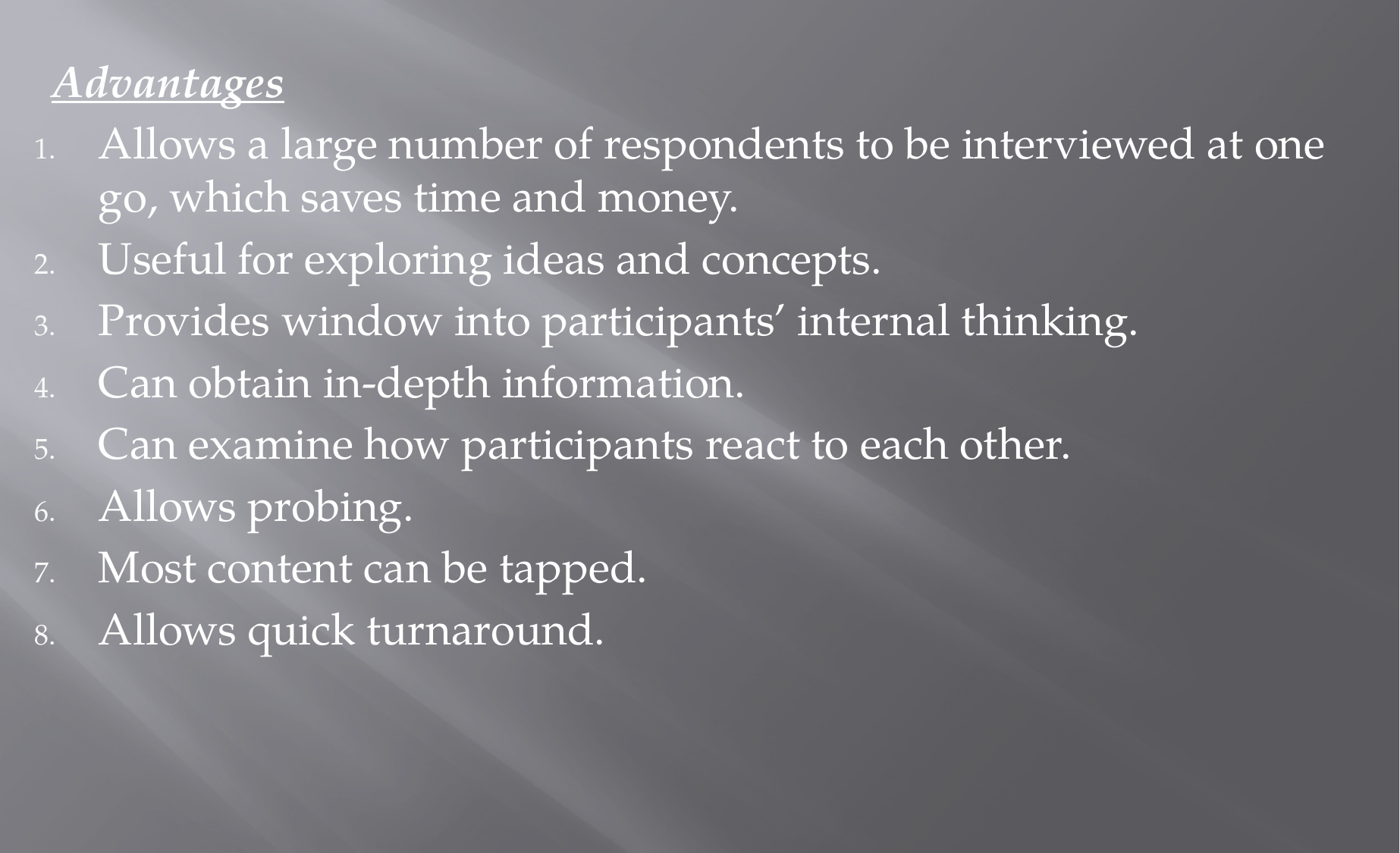

Advantages
Allows a large number of respondents to be interviewed at one go, which saves time and money.
Useful for exploring ideas and concepts.
Provides window into participants’ internal thinking.
Can obtain in-depth information.
Can examine how participants react to each other.
Allows probing.
Most content can be tapped.
Allows quick turnaround.